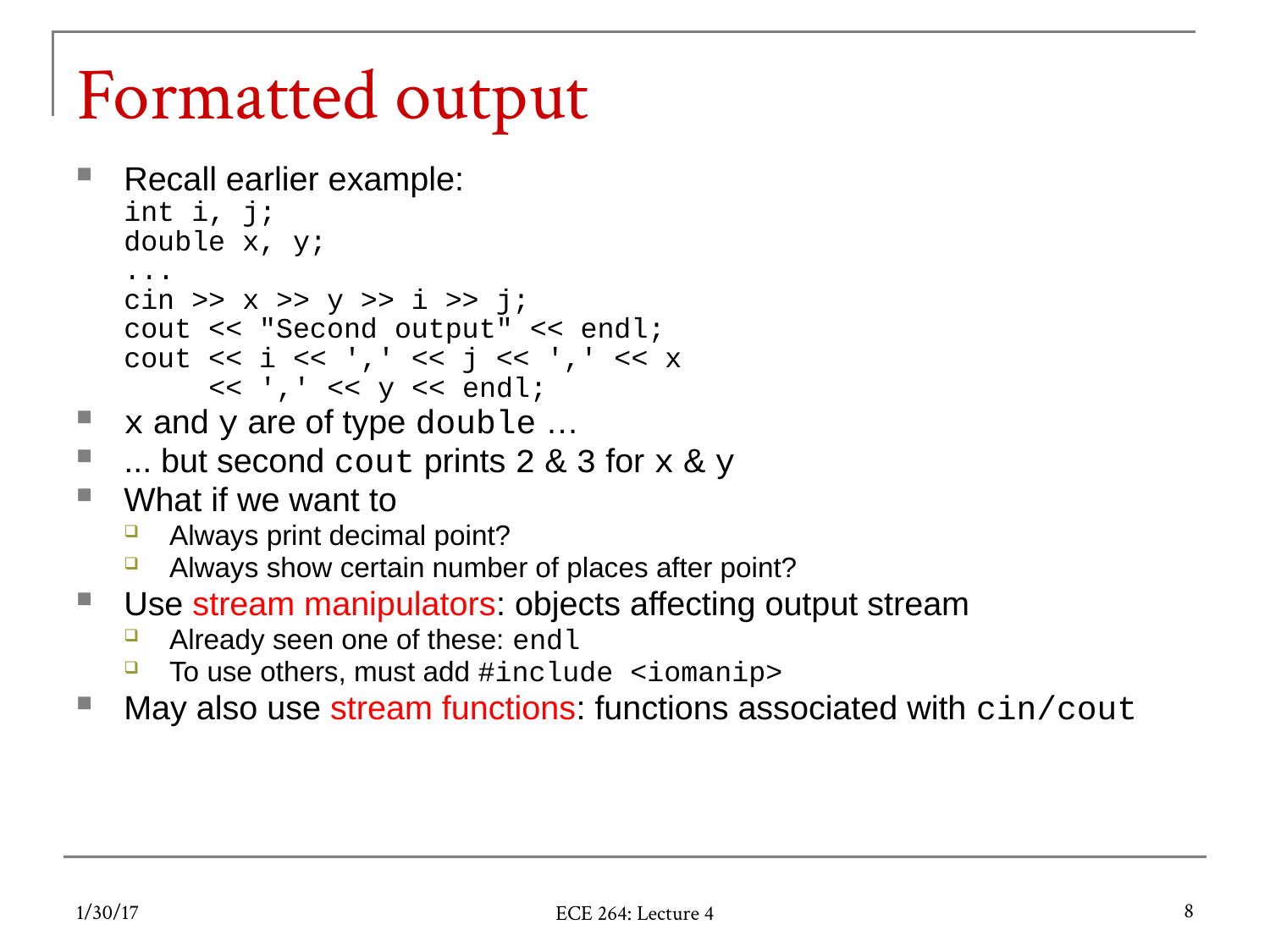

# Formatted output
Recall earlier example:
int i, j;
double x, y;
...
cin >> x >> y >> i >> j;
cout << "Second output" << endl;
cout << i << ',' << j << ',' << x
     << ',' << y << endl;
x and y are of type double …
... but second cout prints 2 & 3 for x & y
What if we want to
Always print decimal point?
Always show certain number of places after point?
Use stream manipulators: objects affecting output stream
Already seen one of these: endl
To use others, must add #include <iomanip>
May also use stream functions: functions associated with cin/cout
1/30/17
8
ECE 264: Lecture 4